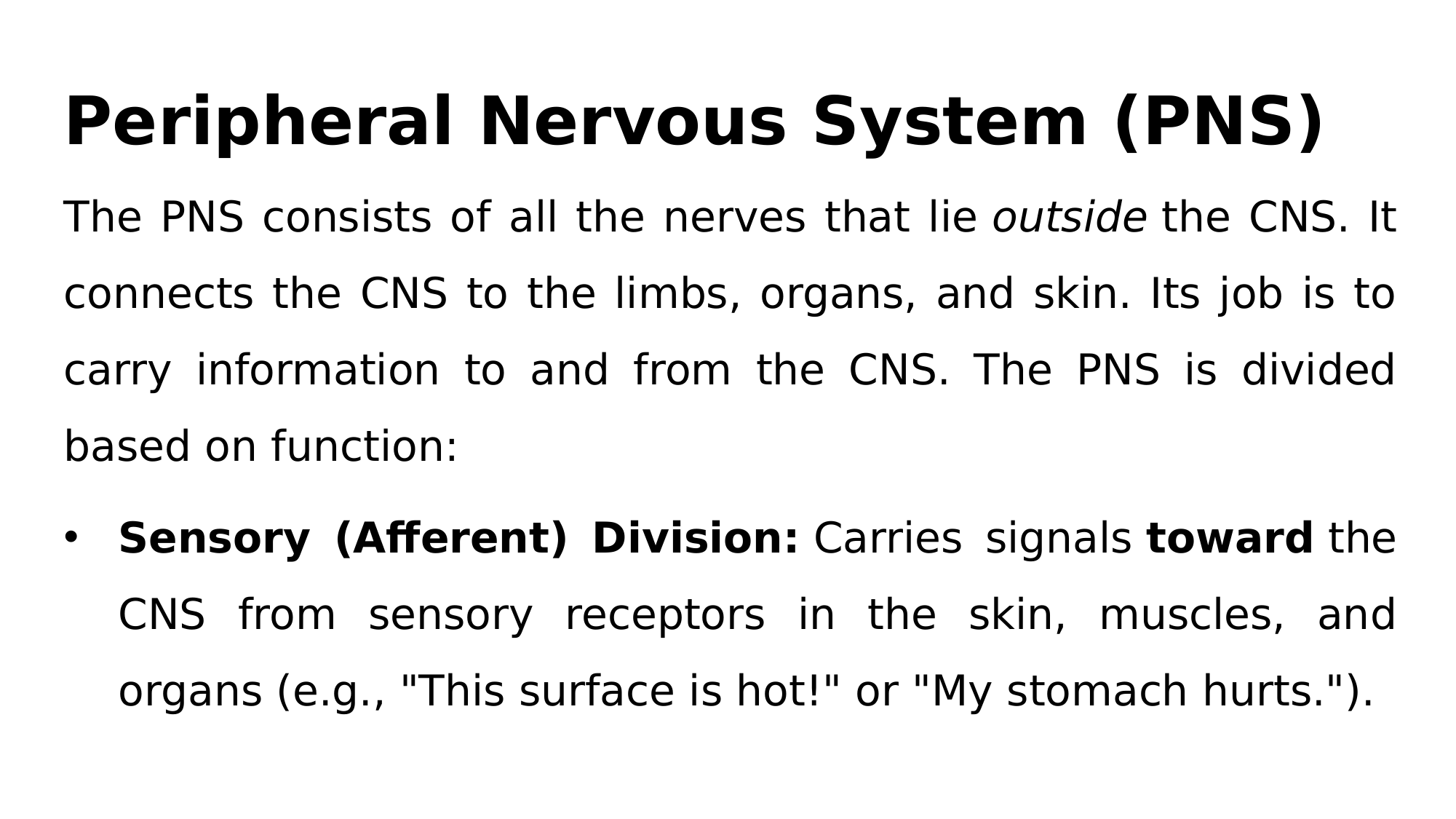

# Peripheral Nervous System (PNS)
The PNS consists of all the nerves that lie outside the CNS. It connects the CNS to the limbs, organs, and skin. Its job is to carry information to and from the CNS. The PNS is divided based on function:
Sensory (Afferent) Division: Carries signals toward the CNS from sensory receptors in the skin, muscles, and organs (e.g., "This surface is hot!" or "My stomach hurts.").